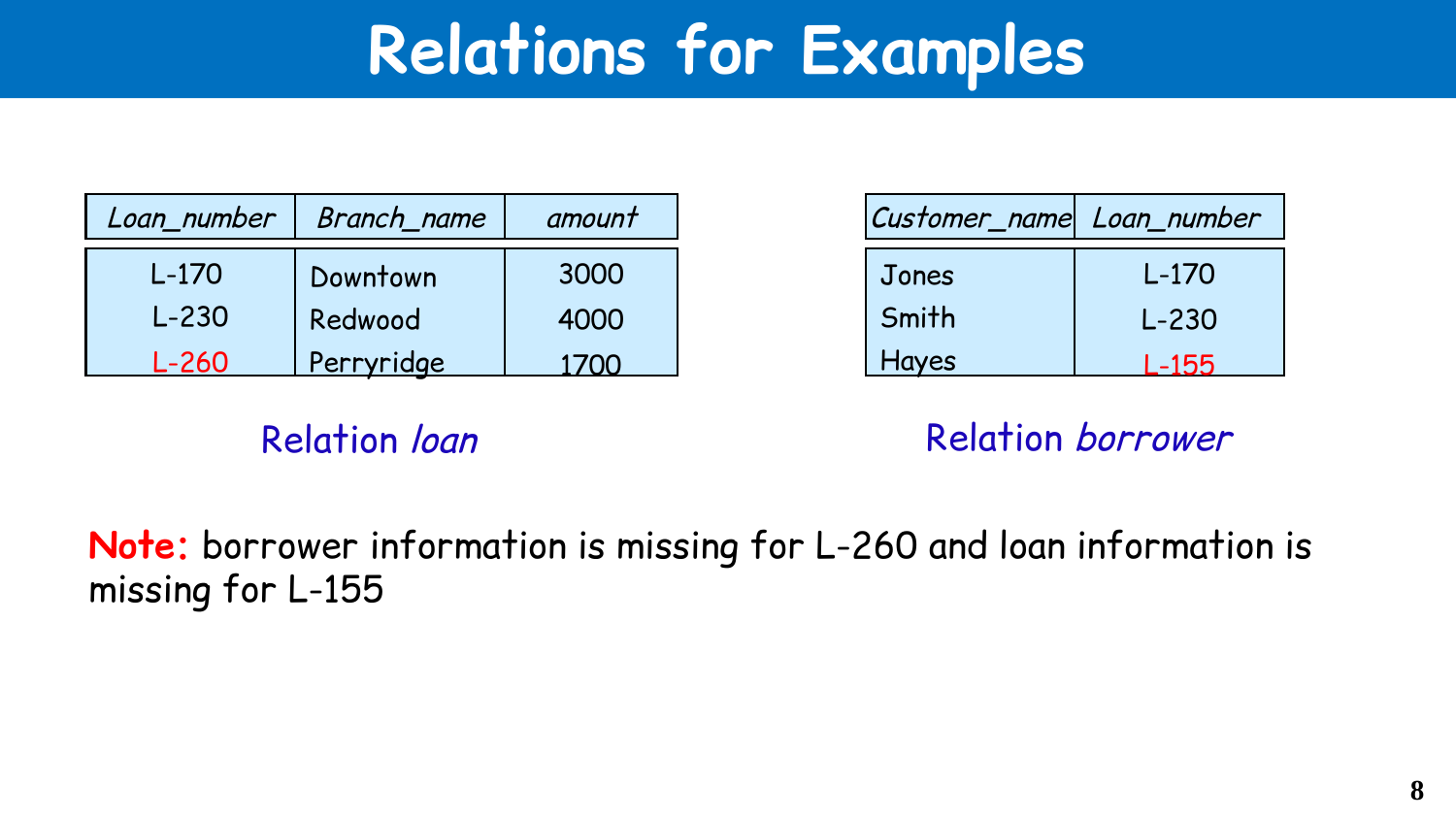

# Relations for Examples
Loan_number
Branch_name
amount
L-170
L-230
L-260
Downtown
Redwood
Perryridge
3000
4000
1700
Customer_name
Loan_number
Jones
Smith
Hayes
L-170
L-230
L-155
Relation borrower
Relation loan
Note: borrower information is missing for L-260 and loan information is missing for L-155